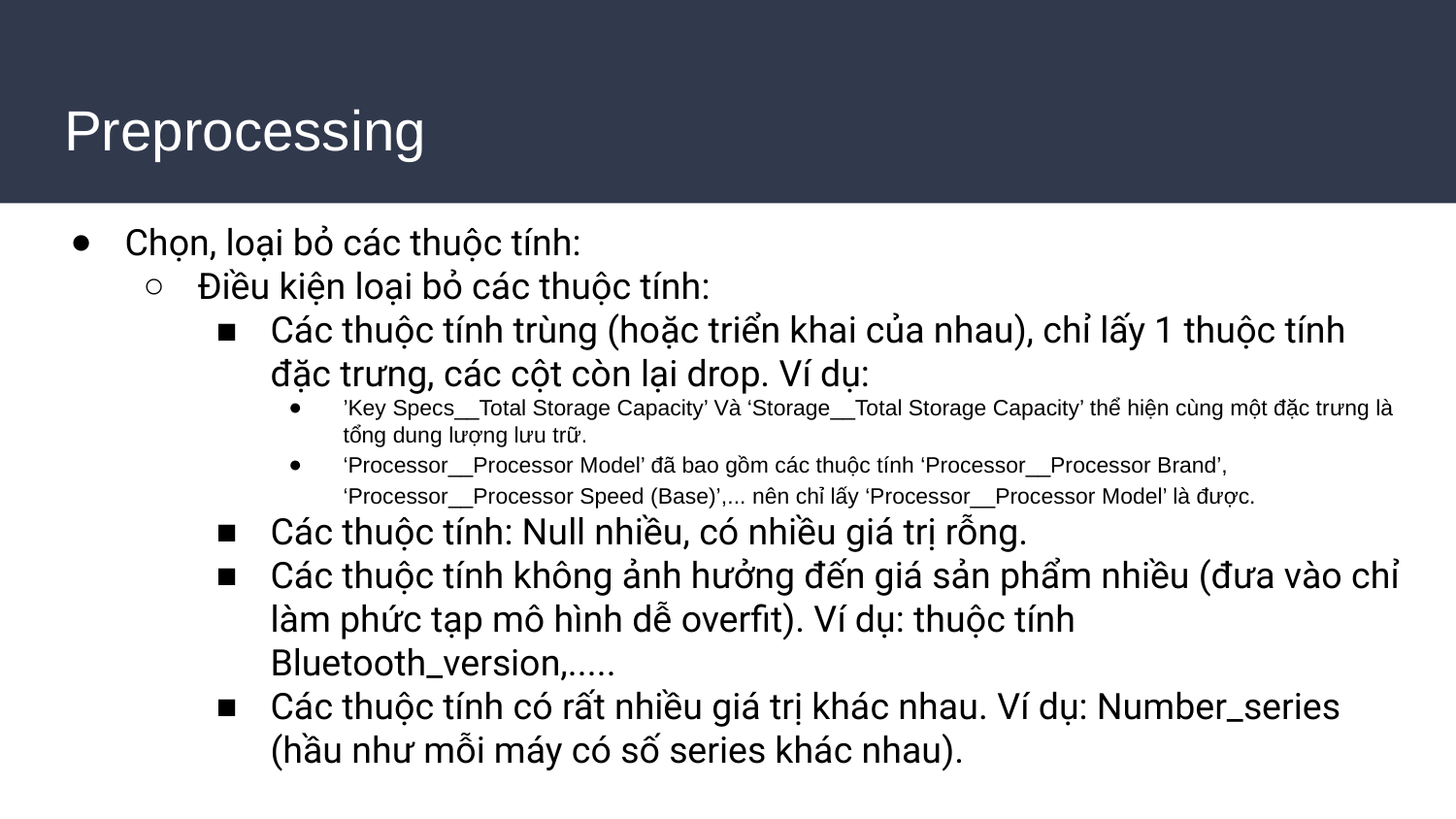

# Preprocessing
Chọn, loại bỏ các thuộc tính:
Điều kiện loại bỏ các thuộc tính:
Các thuộc tính trùng (hoặc triển khai của nhau), chỉ lấy 1 thuộc tính đặc trưng, các cột còn lại drop. Ví dụ:
’Key Specs__Total Storage Capacity’ Và ‘Storage__Total Storage Capacity’ thể hiện cùng một đặc trưng là tổng dung lượng lưu trữ.
‘Processor__Processor Model’ đã bao gồm các thuộc tính ‘Processor__Processor Brand’, ‘Processor__Processor Speed (Base)’,... nên chỉ lấy ‘Processor__Processor Model’ là được.
Các thuộc tính: Null nhiều, có nhiều giá trị rỗng.
Các thuộc tính không ảnh hưởng đến giá sản phẩm nhiều (đưa vào chỉ làm phức tạp mô hình dễ overfit). Ví dụ: thuộc tính Bluetooth_version,.....
Các thuộc tính có rất nhiều giá trị khác nhau. Ví dụ: Number_series (hầu như mỗi máy có số series khác nhau).